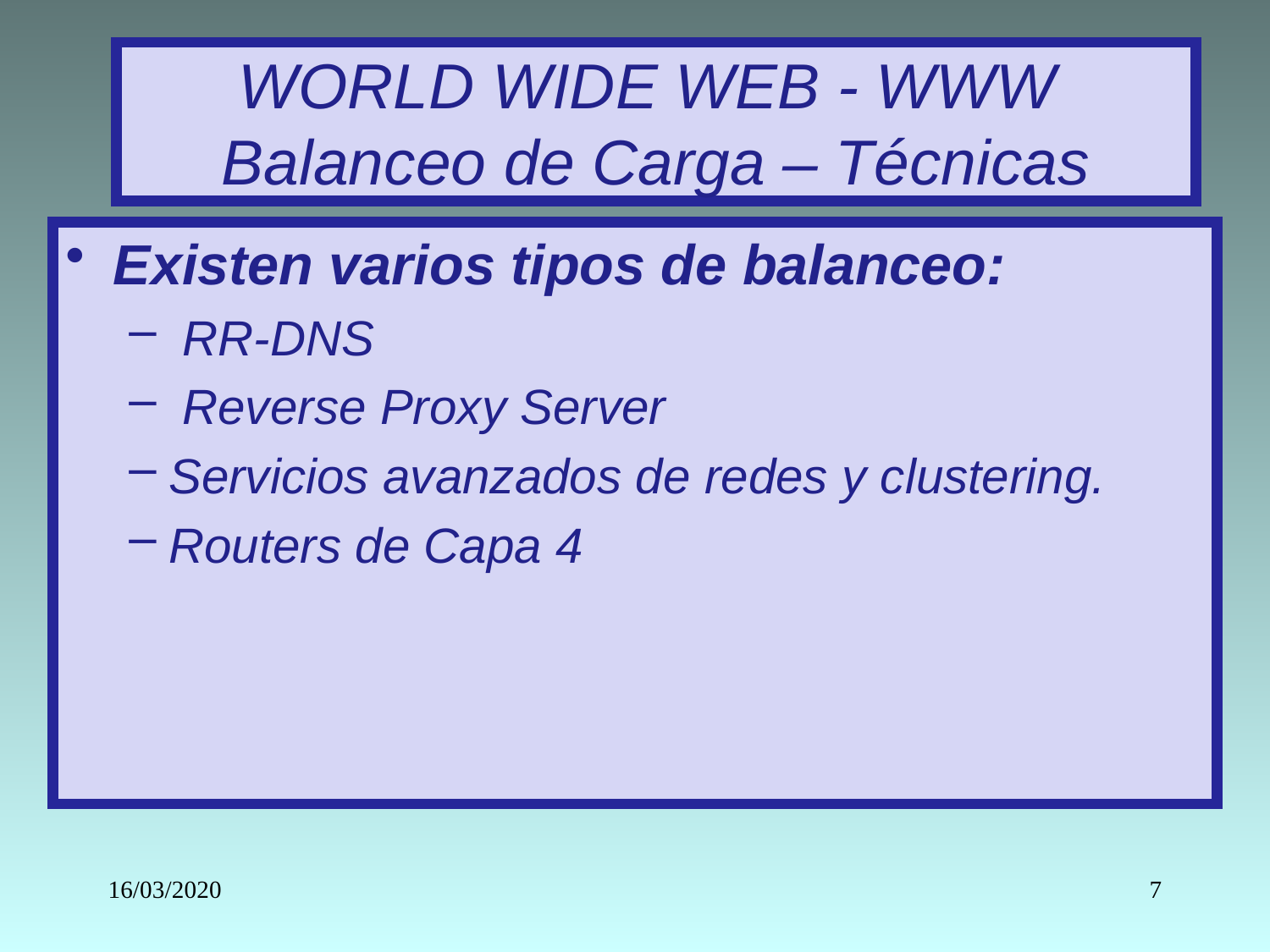

# WORLD WIDE WEB - WWW Balanceo de Carga – Técnicas
Existen varios tipos de balanceo:
 RR-DNS
 Reverse Proxy Server
Servicios avanzados de redes y clustering.
Routers de Capa 4
16/03/2020
7